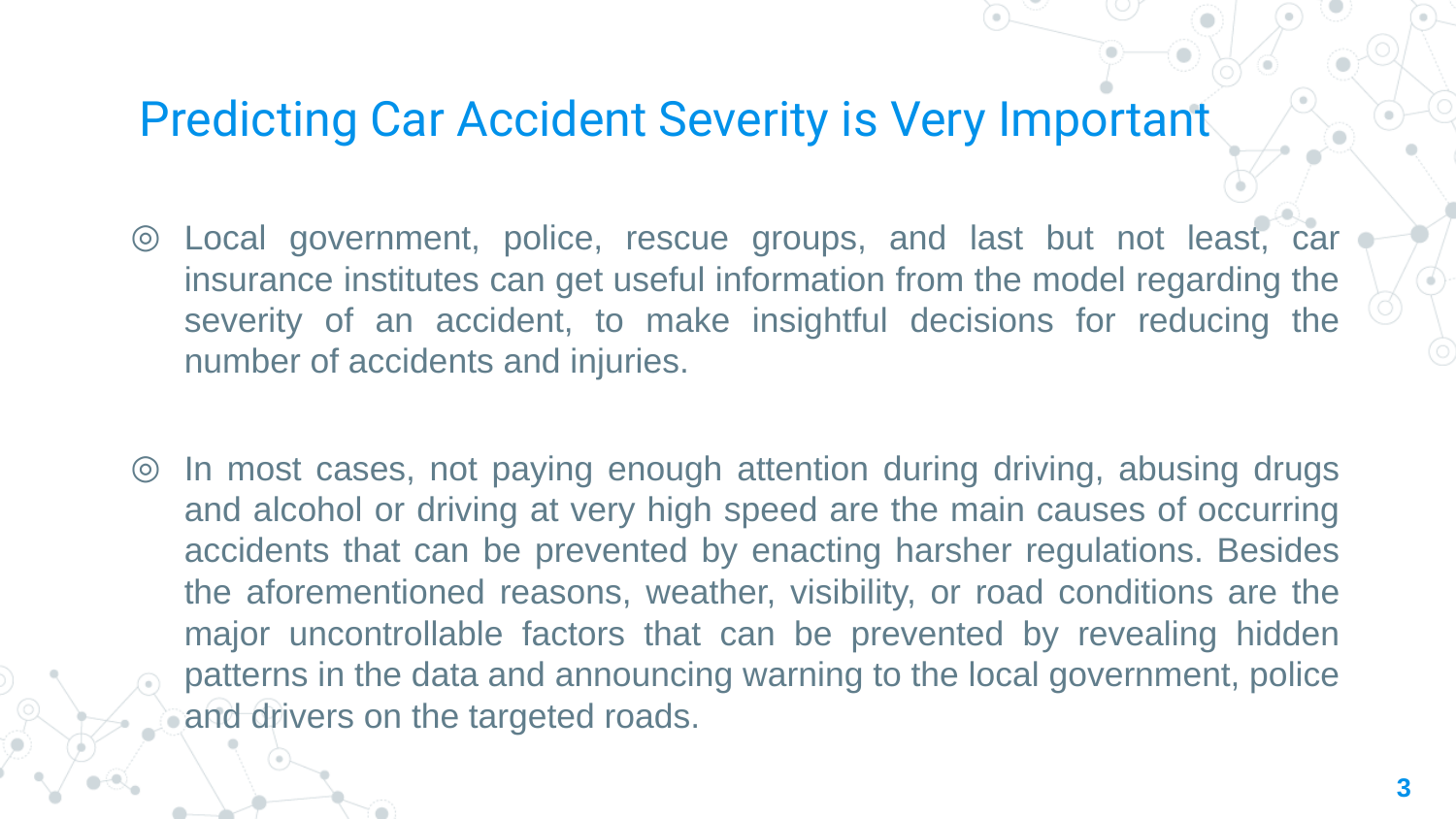

# Predicting Car Accident Severity is Very Important
Local government, police, rescue groups, and last but not least, car insurance institutes can get useful information from the model regarding the severity of an accident, to make insightful decisions for reducing the number of accidents and injuries.

In most cases, not paying enough attention during driving, abusing drugs and alcohol or driving at very high speed are the main causes of occurring accidents that can be prevented by enacting harsher regulations. Besides the aforementioned reasons, weather, visibility, or road conditions are the major uncontrollable factors that can be prevented by revealing hidden patterns in the data and announcing warning to the local government, police and drivers on the targeted roads.

3